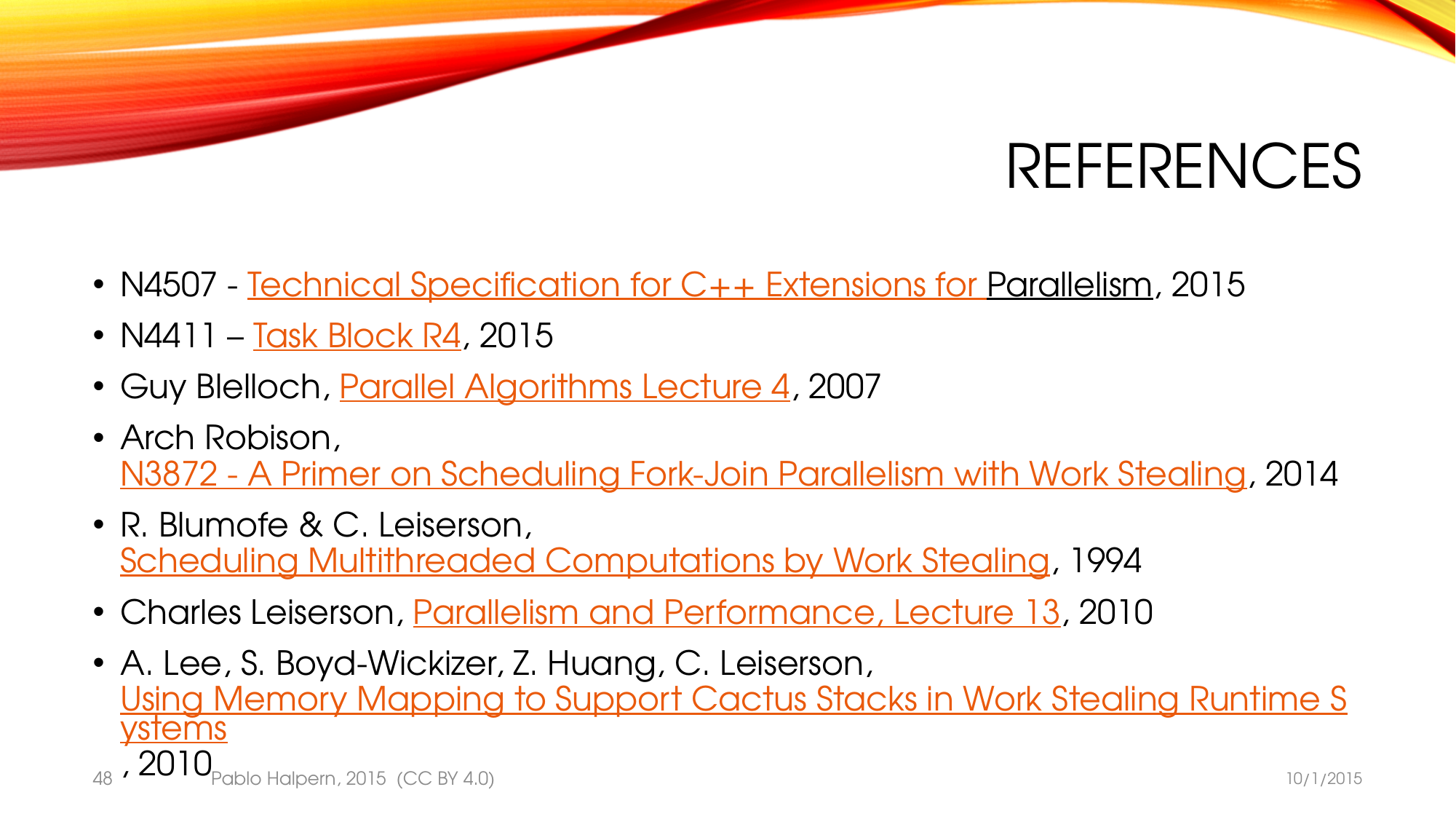

# References
N4507 - Technical Specification for C++ Extensions for Parallelism, 2015
N4411 – Task Block R4, 2015
Guy Blelloch, Parallel Algorithms Lecture 4, 2007
Arch Robison, N3872 - A Primer on Scheduling Fork-Join Parallelism with Work Stealing, 2014
R. Blumofe & C. Leiserson, Scheduling Multithreaded Computations by Work Stealing, 1994
Charles Leiserson, Parallelism and Performance, Lecture 13, 2010
A. Lee, S. Boyd-Wickizer, Z. Huang, C. Leiserson, Using Memory Mapping to Support Cactus Stacks in Work Stealing Runtime Systems, 2010
48
Pablo Halpern, 2015  (CC BY 4.0)
10/1/2015